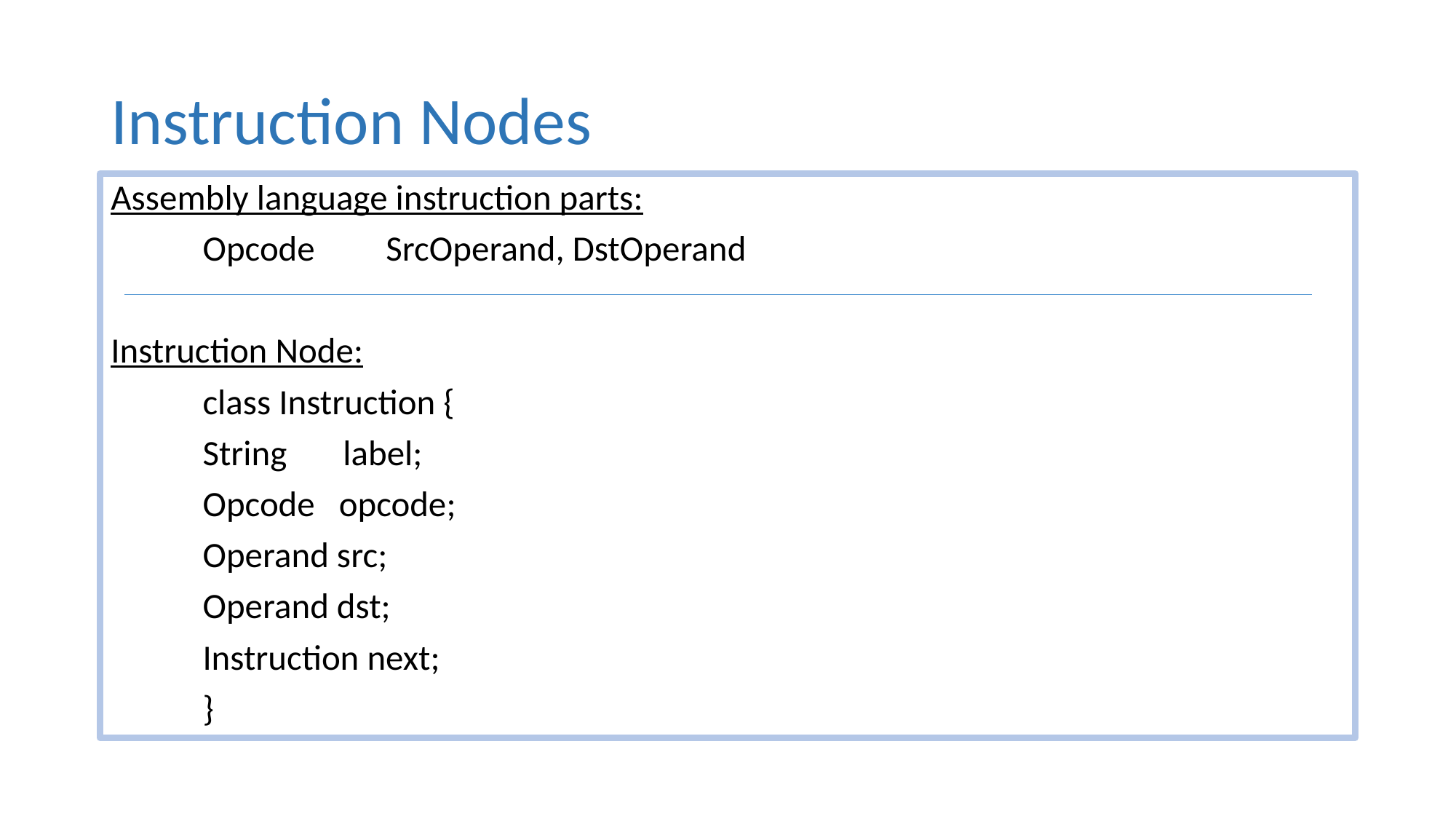

# Instruction Nodes
Assembly language instruction parts:
	Opcode	SrcOperand, DstOperand

Instruction Node:
	class Instruction {
		String       label;
		Opcode   opcode;
		Operand src;
		Operand dst;
		Instruction next;
	}